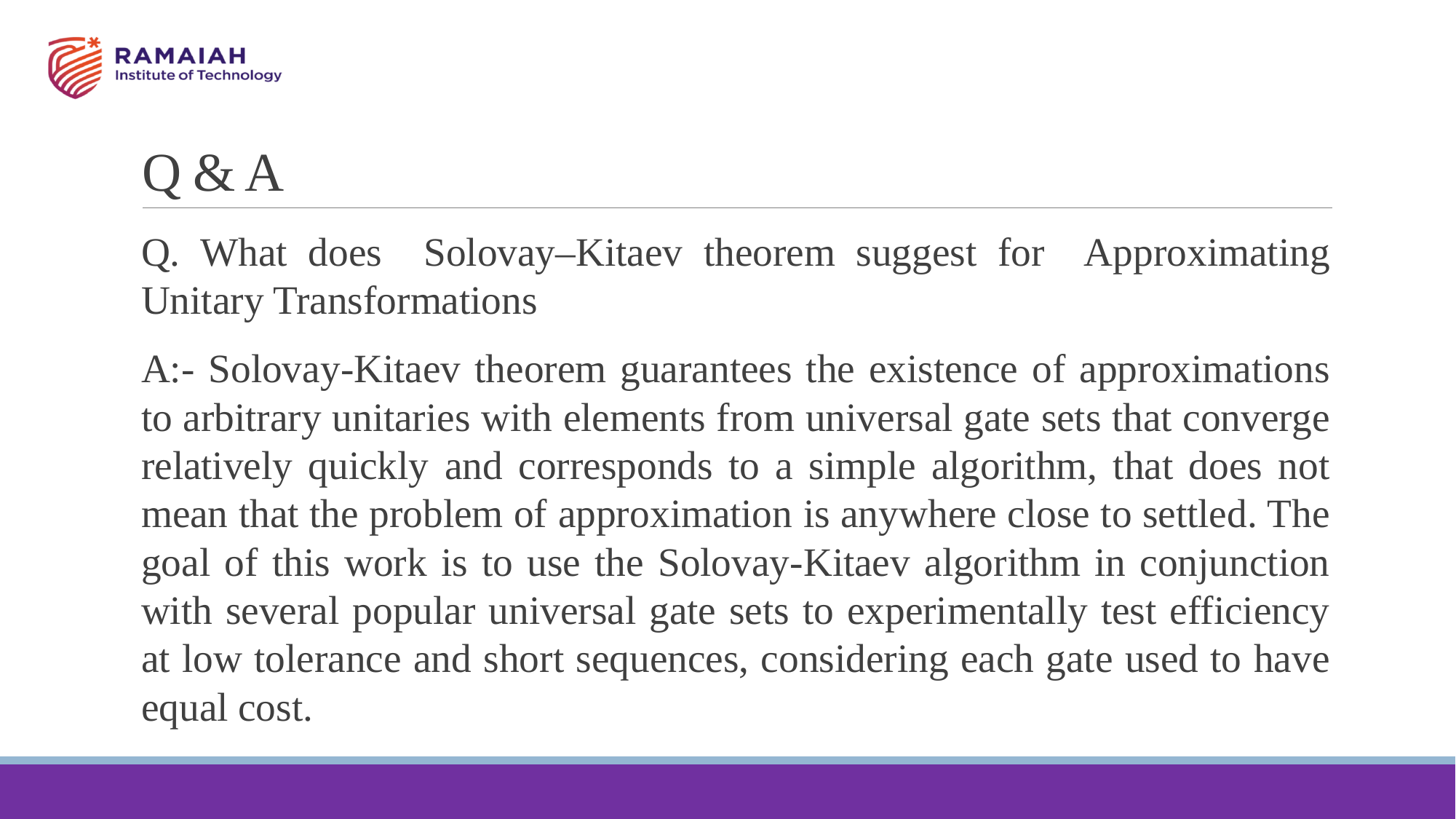

# Q & A
Q. What does  Solovay–Kitaev theorem suggest for  Approximating Unitary Transformations
A:- Solovay-Kitaev theorem guarantees the existence of approximations to arbitrary unitaries with elements from universal gate sets that converge relatively quickly and corresponds to a simple algorithm, that does not mean that the problem of approximation is anywhere close to settled. The goal of this work is to use the Solovay-Kitaev algorithm in conjunction with several popular universal gate sets to experimentally test efficiency at low tolerance and short sequences, considering each gate used to have equal cost.